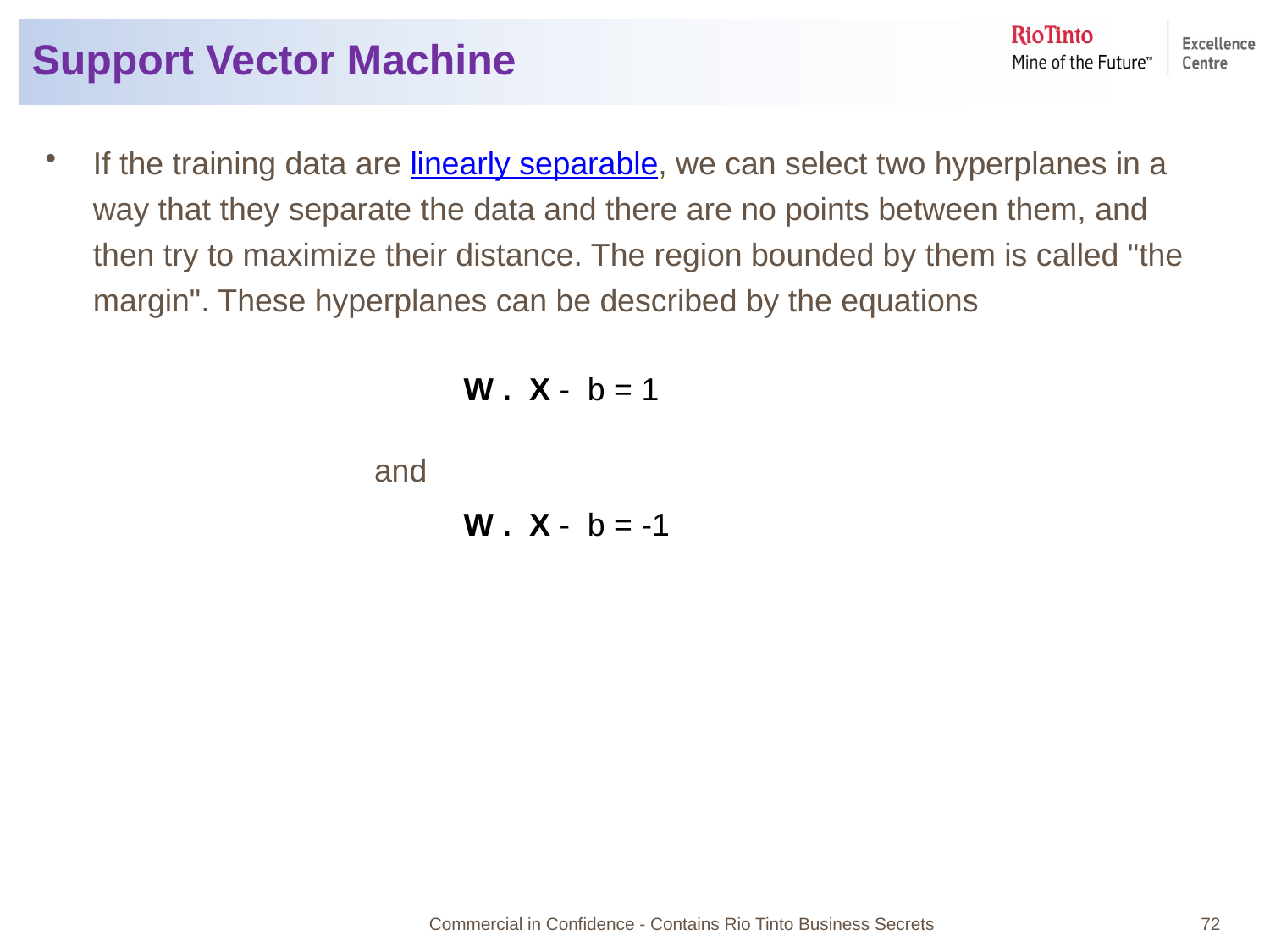

# Support Vector Machine
If the training data are linearly separable, we can select two hyperplanes in a way that they separate the data and there are no points between them, and then try to maximize their distance. The region bounded by them is called "the margin". These hyperplanes can be described by the equations

                                     and
W .  X -  b = 1
W .  X -  b = -1

Commercial in Confidence - Contains Rio Tinto Business Secrets
72